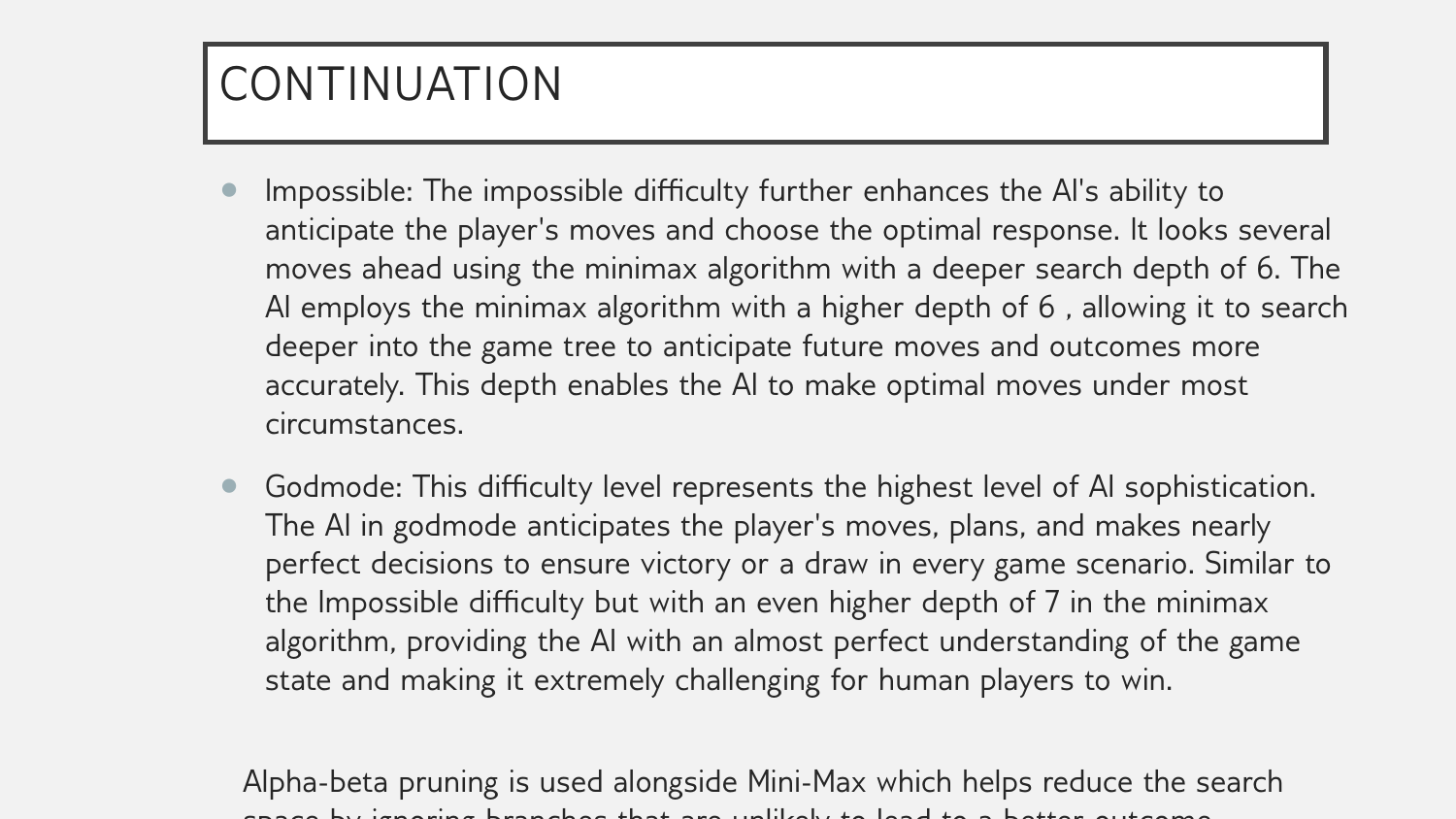

# continuation
Impossible: The impossible difficulty further enhances the AI's ability to anticipate the player's moves and choose the optimal response. It looks several moves ahead using the minimax algorithm with a deeper search depth of 6. The AI employs the minimax algorithm with a higher depth of 6 , allowing it to search deeper into the game tree to anticipate future moves and outcomes more accurately. This depth enables the AI to make optimal moves under most circumstances.
Godmode: This difficulty level represents the highest level of AI sophistication.  The AI in godmode anticipates the player's moves, plans, and makes nearly perfect decisions to ensure victory or a draw in every game scenario. Similar to the Impossible difficulty but with an even higher depth of 7 in the minimax algorithm, providing the AI with an almost perfect understanding of the game state and making it extremely challenging for human players to win.

Alpha-beta pruning is used alongside Mini-Max which helps reduce the search space by ignoring branches that are unlikely to lead to a better outcome.